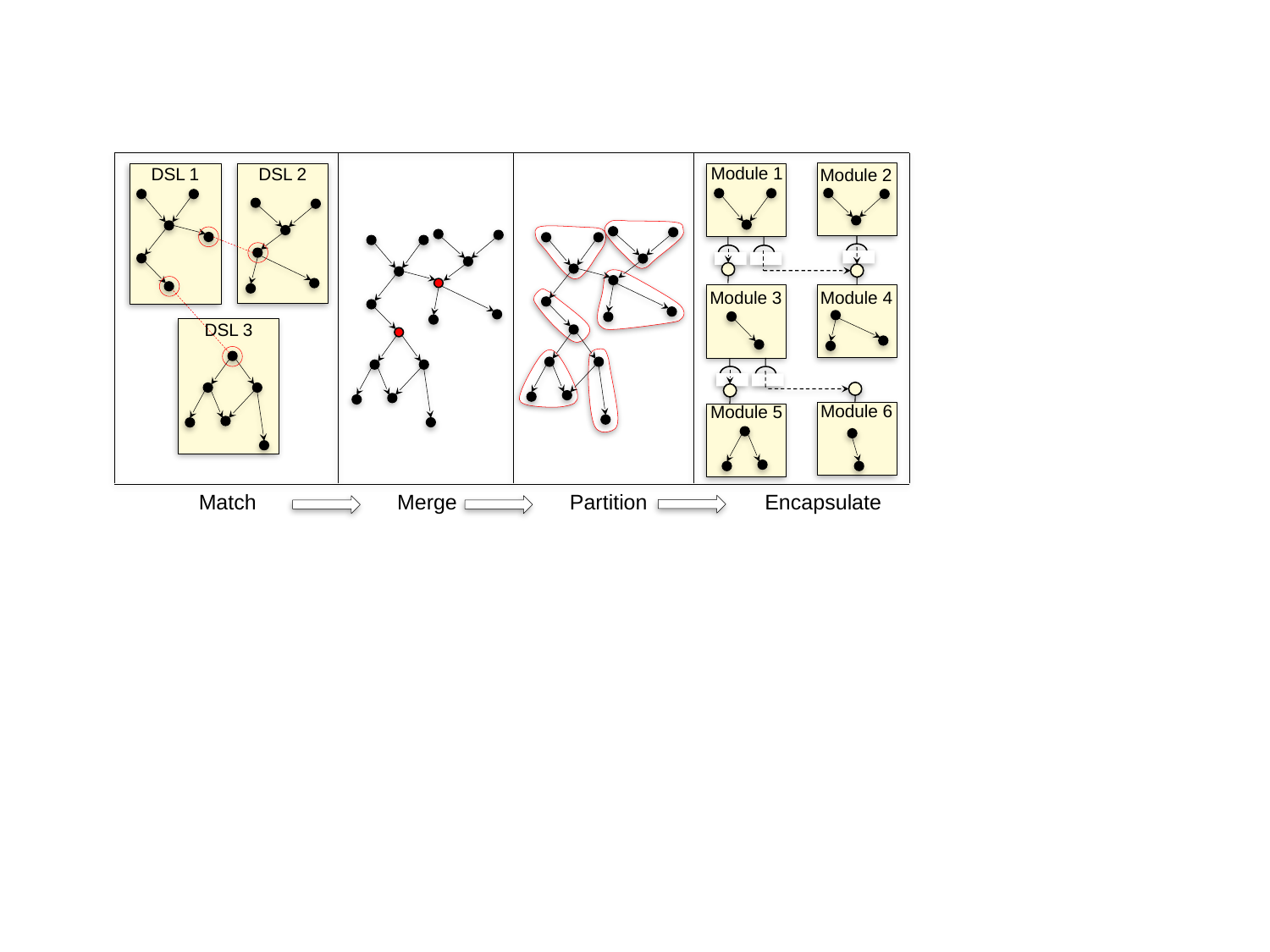

Module 1
DSL 2
DSL 1
Module 2

Module 3
Module 4

DSL 3

Module 6
Module 5

Match
Merge
Partition
Encapsulate